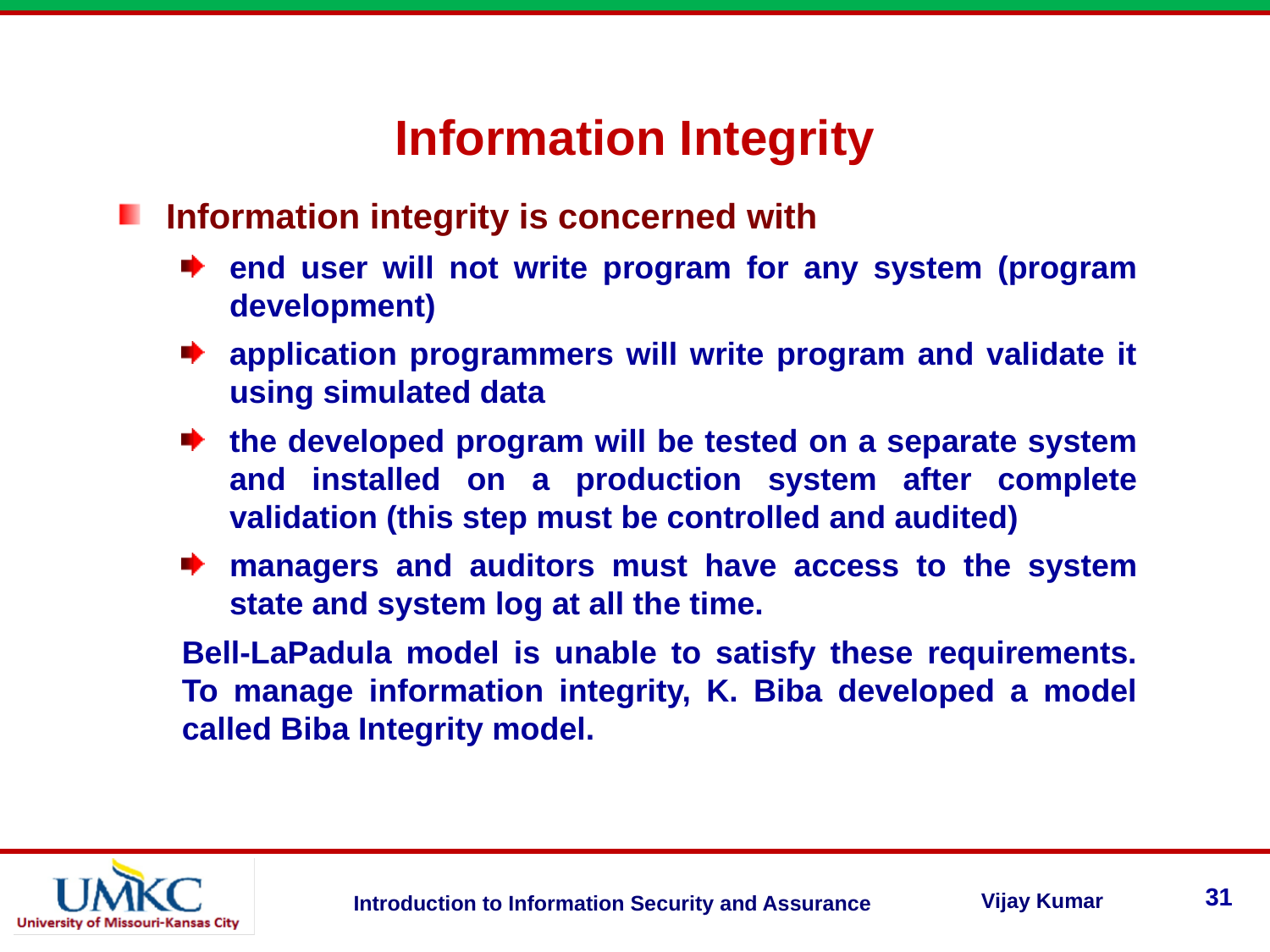

Information Integrity
Information integrity is concerned with
end user will not write program for any system (program development)
application programmers will write program and validate it using simulated data
the developed program will be tested on a separate system and installed on a production system after complete validation (this step must be controlled and audited)
managers and auditors must have access to the system state and system log at all the time.
Bell-LaPadula model is unable to satisfy these requirements. To manage information integrity, K. Biba developed a model called Biba Integrity model.
31